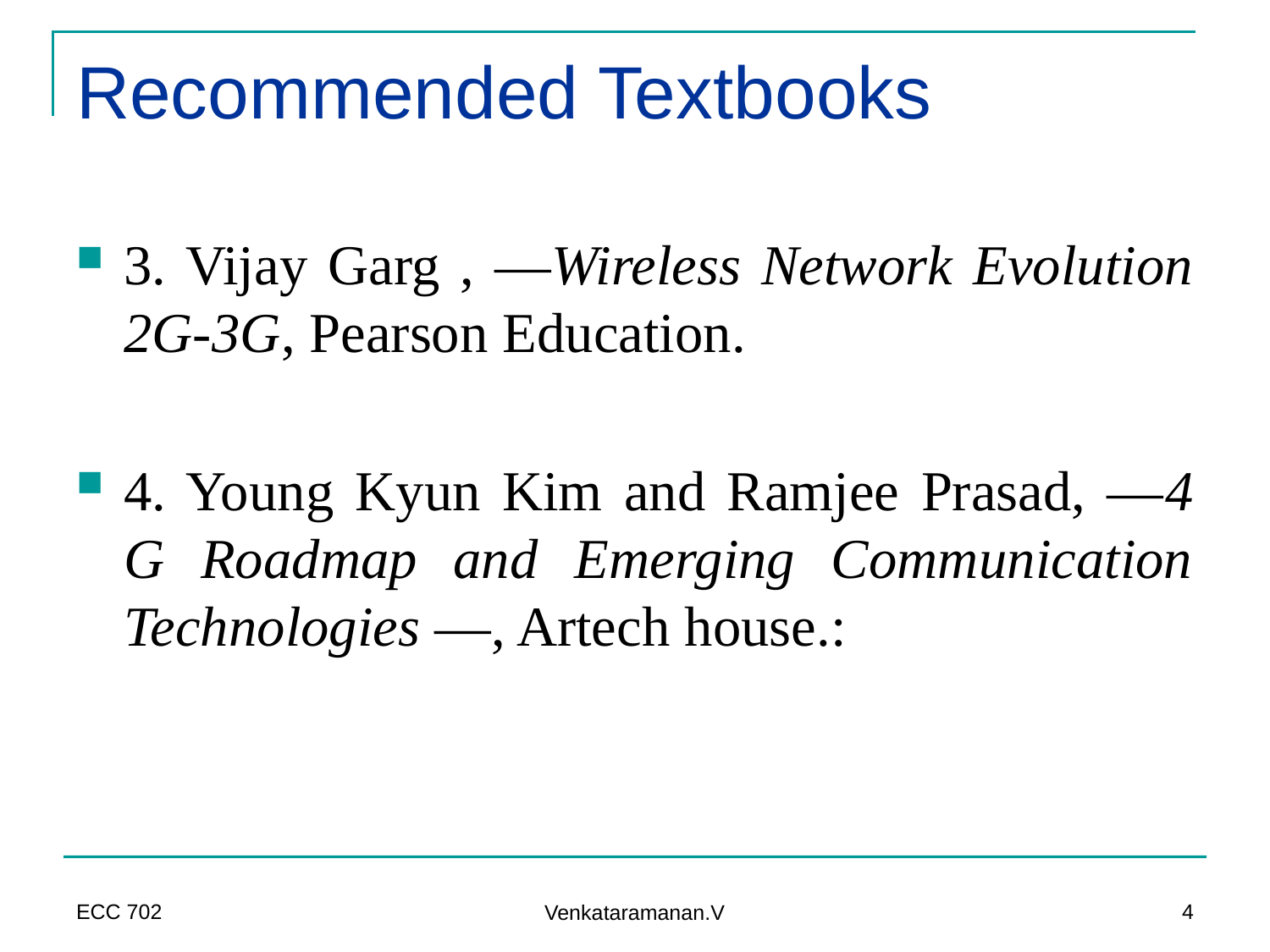

# Recommended Textbooks
3. Vijay Garg , ―Wireless Network Evolution 2G-3G, Pearson Education.

4. Young Kyun Kim and Ramjee Prasad, ―4 G Roadmap and Emerging Communication Technologies ―, Artech house.:

ECC 702
4
Venkataramanan.V